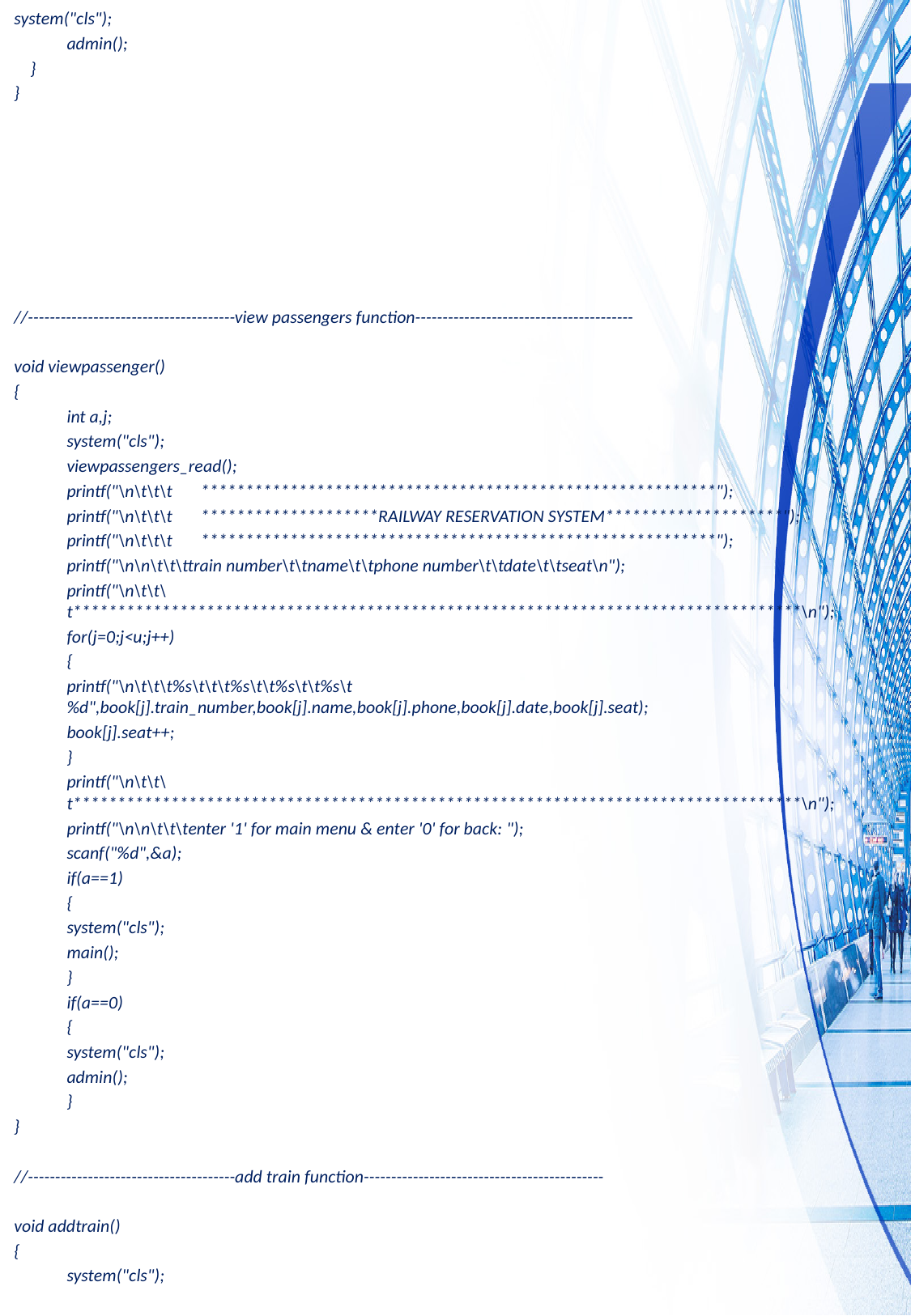

system("cls");
		admin();
    }
}

//--------------------------------------view passengers function----------------------------------------

void viewpassenger()
{
	int a,j;
	system("cls");
	viewpassengers_read();
	printf("\n\t\t\t       **********************************************************");
	printf("\n\t\t\t       ********************RAILWAY RESERVATION SYSTEM********************");
	printf("\n\t\t\t       **********************************************************");
	printf("\n\n\t\t\ttrain number\t\tname\t\tphone number\t\tdate\t\tseat\n");
	printf("\n\t\t\t**********************************************************************************\n");
	for(j=0;j<u;j++)
	{
		printf("\n\t\t\t%s\t\t\t%s\t\t%s\t\t%s\t%d",book[j].train_number,book[j].name,book[j].phone,book[j].date,book[j].seat);
		book[j].seat++;
	}
	printf("\n\t\t\t**********************************************************************************\n");
	printf("\n\n\t\t\tenter '1' for main menu & enter '0' for back: ");
	scanf("%d",&a);
	if(a==1)
	{
		system("cls");
		main();
	}
	if(a==0)
	{
		system("cls");
		admin();
	}
}

//--------------------------------------add train function--------------------------------------------

void addtrain()
{
	system("cls");